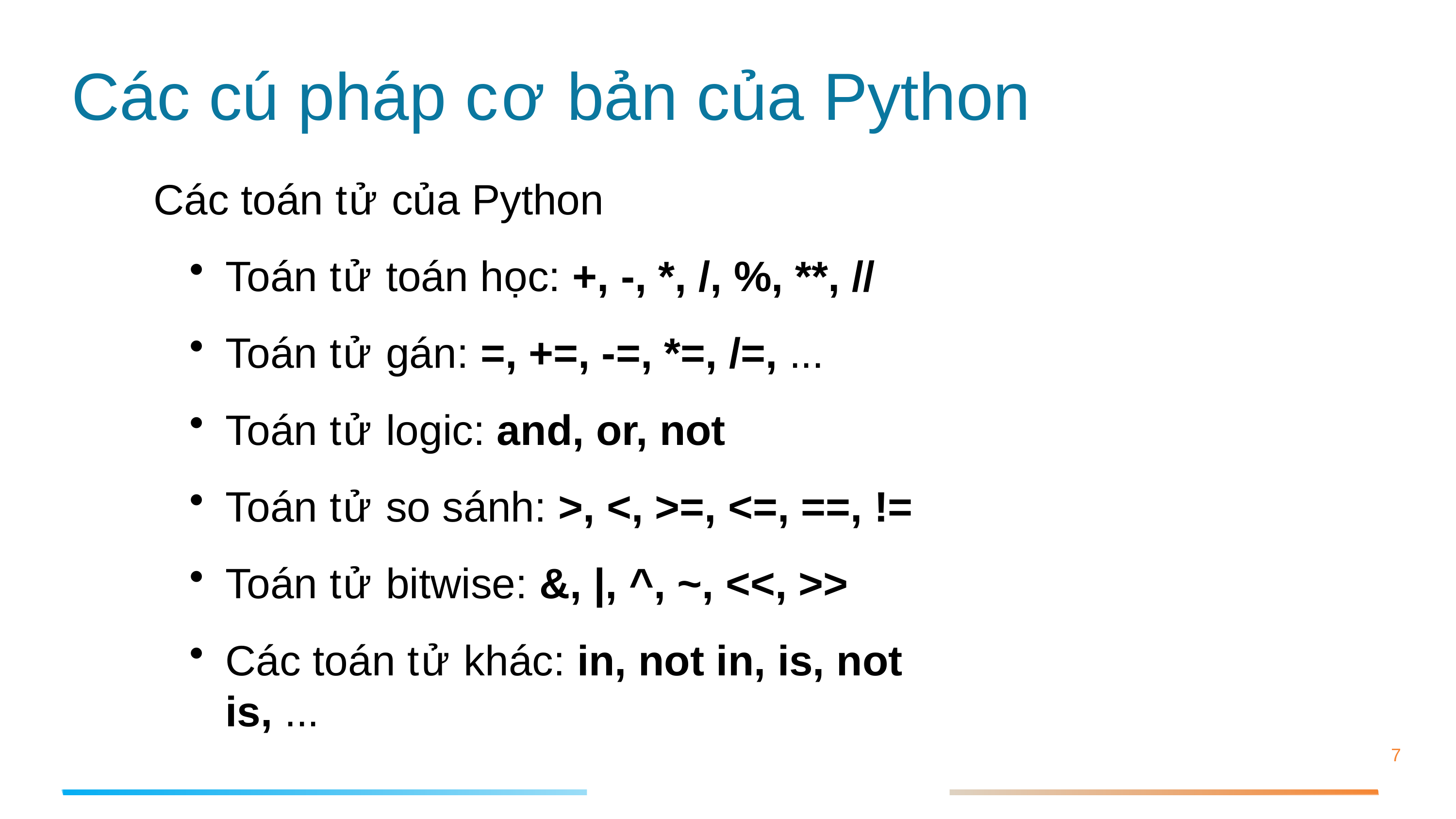

# Các cú pháp cơ bản của Python
Các toán tử của Python
Toán tử toán học: +, -, *, /, %, **, //
Toán tử gán: =, +=, -=, *=, /=, ...
Toán tử logic: and, or, not
Toán tử so sánh: >, <, >=, <=, ==, !=
Toán tử bitwise: &, |, ^, ~, <<, >>
Các toán tử khác: in, not in, is, not is, ...
7